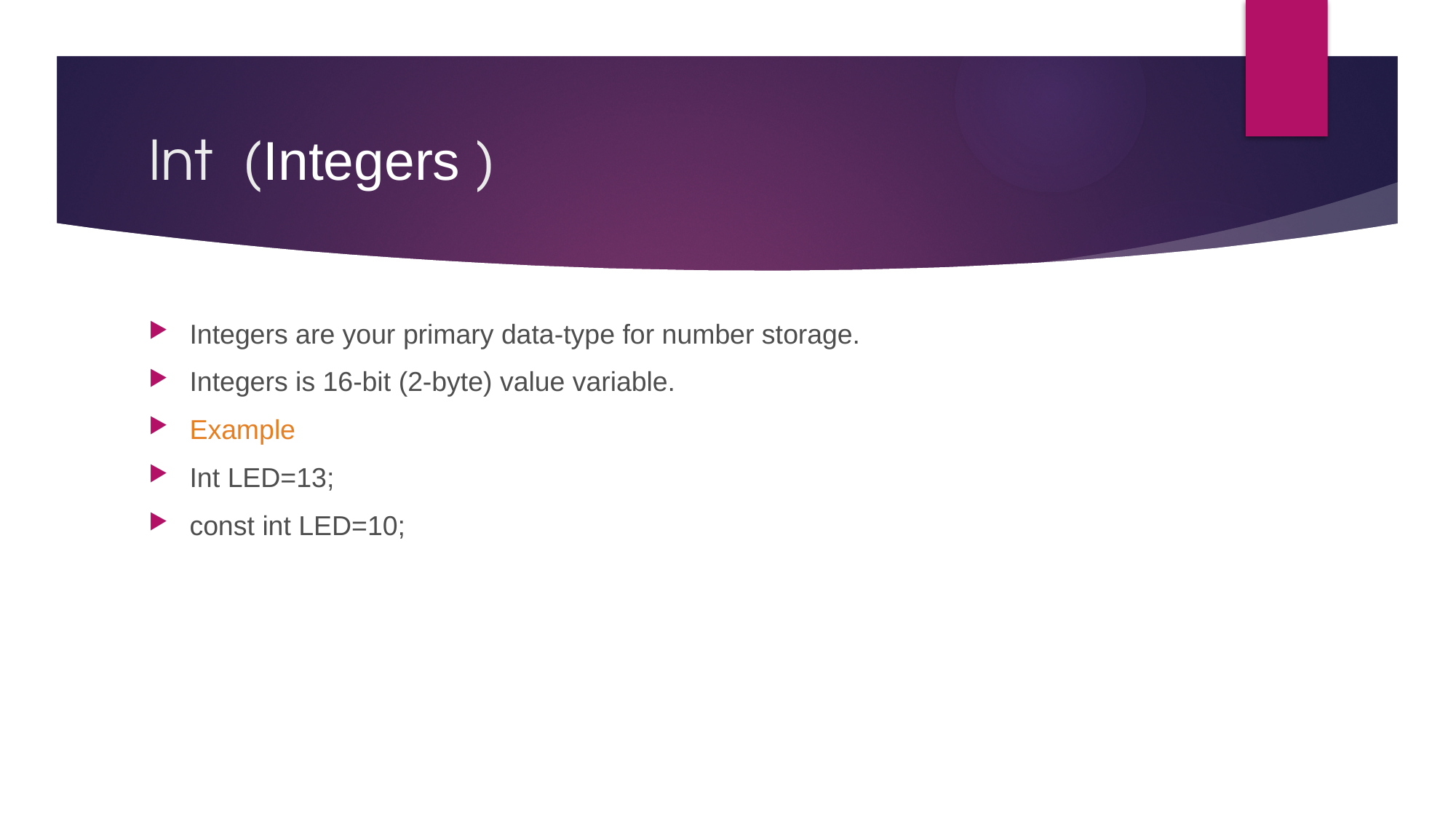

# Int  (Integers )
Integers are your primary data-type for number storage.
Integers is 16-bit (2-byte) value variable.
Example
Int LED=13;
const int LED=10;